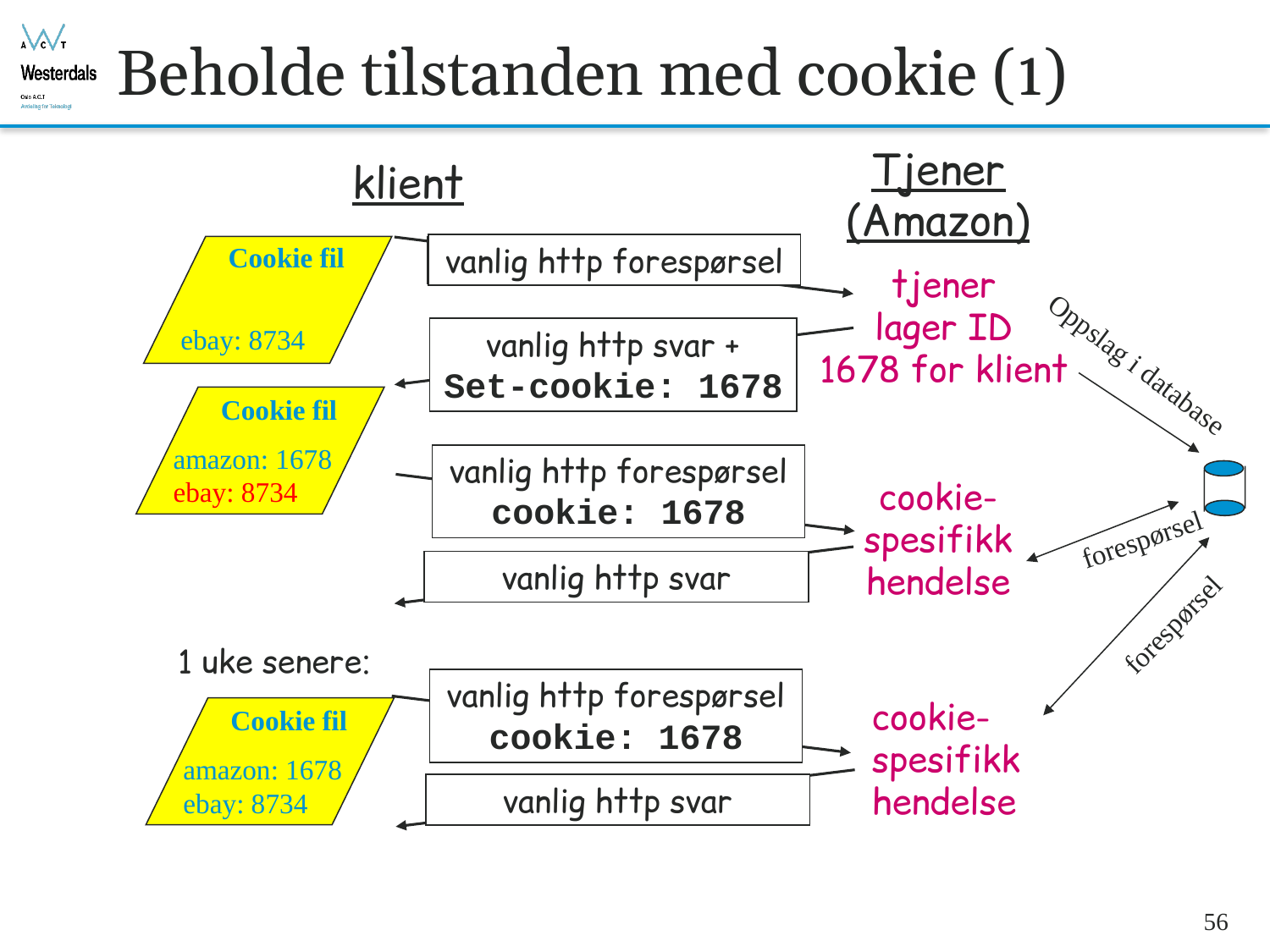

# Beholde tilstanden med cookie (1)
Tjener (Amazon)
klient
Cookie fil

ebay: 8734

vanlig http forespørsel

tjener
lager ID
1678 for klient
Oppslag i database

vanlig http svar +
Set-cookie: 1678

Cookie fil
amazon: 1678
ebay: 8734

vanlig http forespørsel
cookie: 1678

cookie-
spesifikk
hendelse

forespørsel

vanlig http svar

forespørsel
1 uke senere:
vanlig http forespørsel
cookie: 1678

cookie-
spesifikk
hendelse

Cookie fil
amazon: 1678
ebay: 8734

vanlig http svar

56